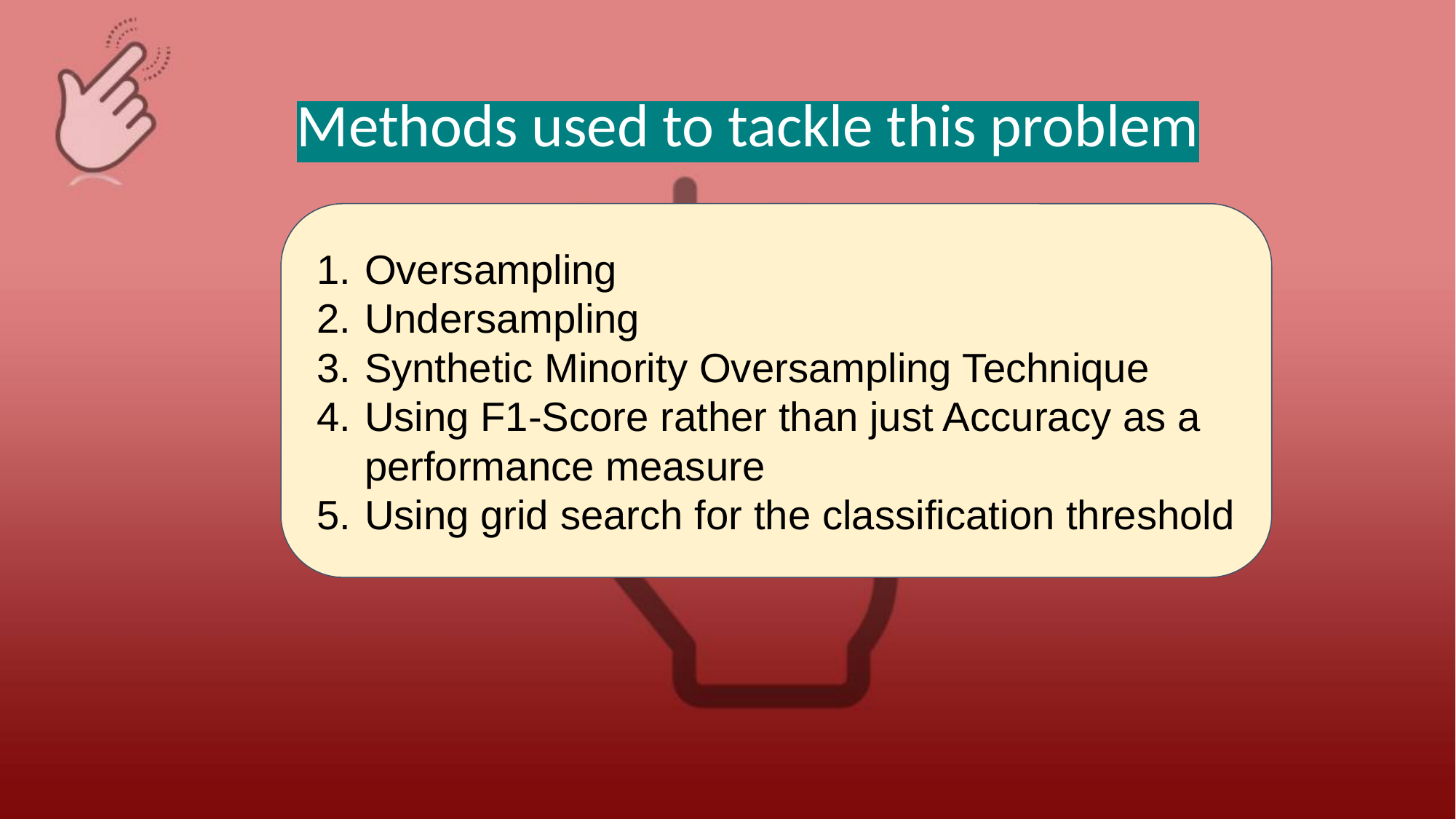

Methods used to tackle this problem

Oversampling
Undersampling
Synthetic Minority Oversampling Technique
Using F1-Score rather than just Accuracy as a performance measure
Using grid search for the classification threshold